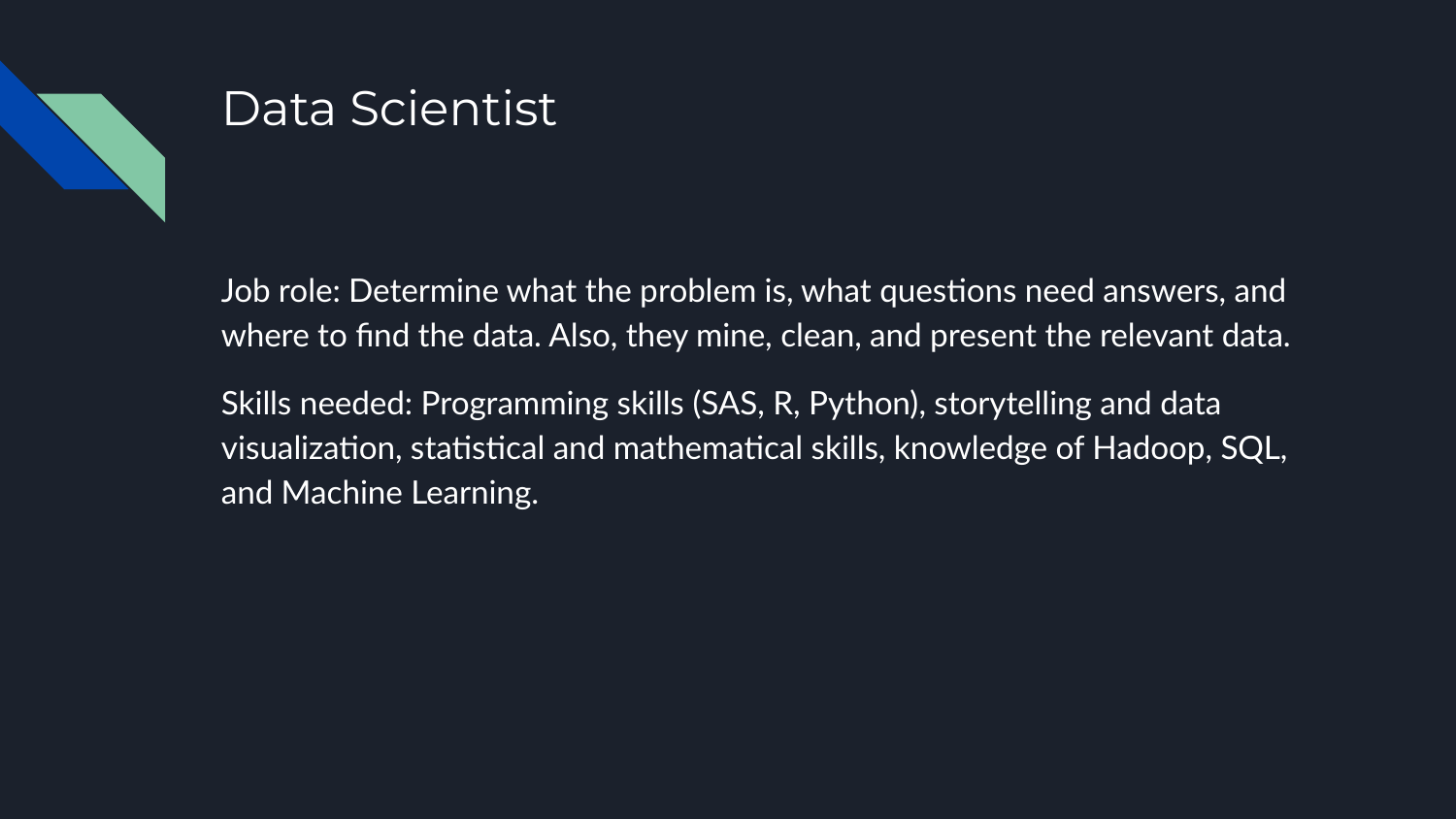

# Data Scientist
Job role: Determine what the problem is, what questions need answers, and where to find the data. Also, they mine, clean, and present the relevant data.
Skills needed: Programming skills (SAS, R, Python), storytelling and data visualization, statistical and mathematical skills, knowledge of Hadoop, SQL, and Machine Learning.